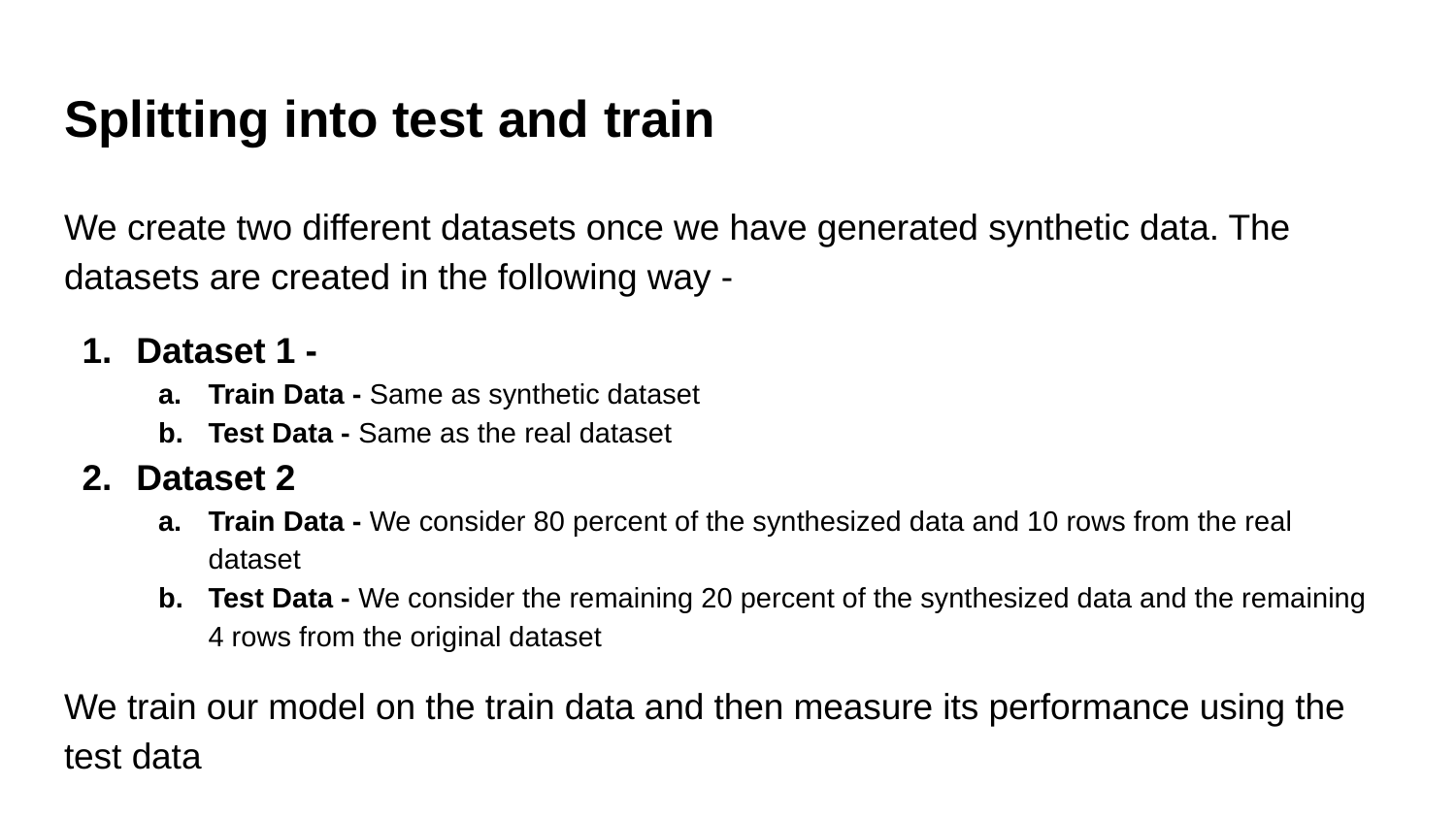

# Splitting into test and train
We create two different datasets once we have generated synthetic data. The datasets are created in the following way -
Dataset 1 -
Train Data - Same as synthetic dataset
Test Data - Same as the real dataset
Dataset 2
Train Data - We consider 80 percent of the synthesized data and 10 rows from the real dataset
Test Data - We consider the remaining 20 percent of the synthesized data and the remaining 4 rows from the original dataset
We train our model on the train data and then measure its performance using the test data